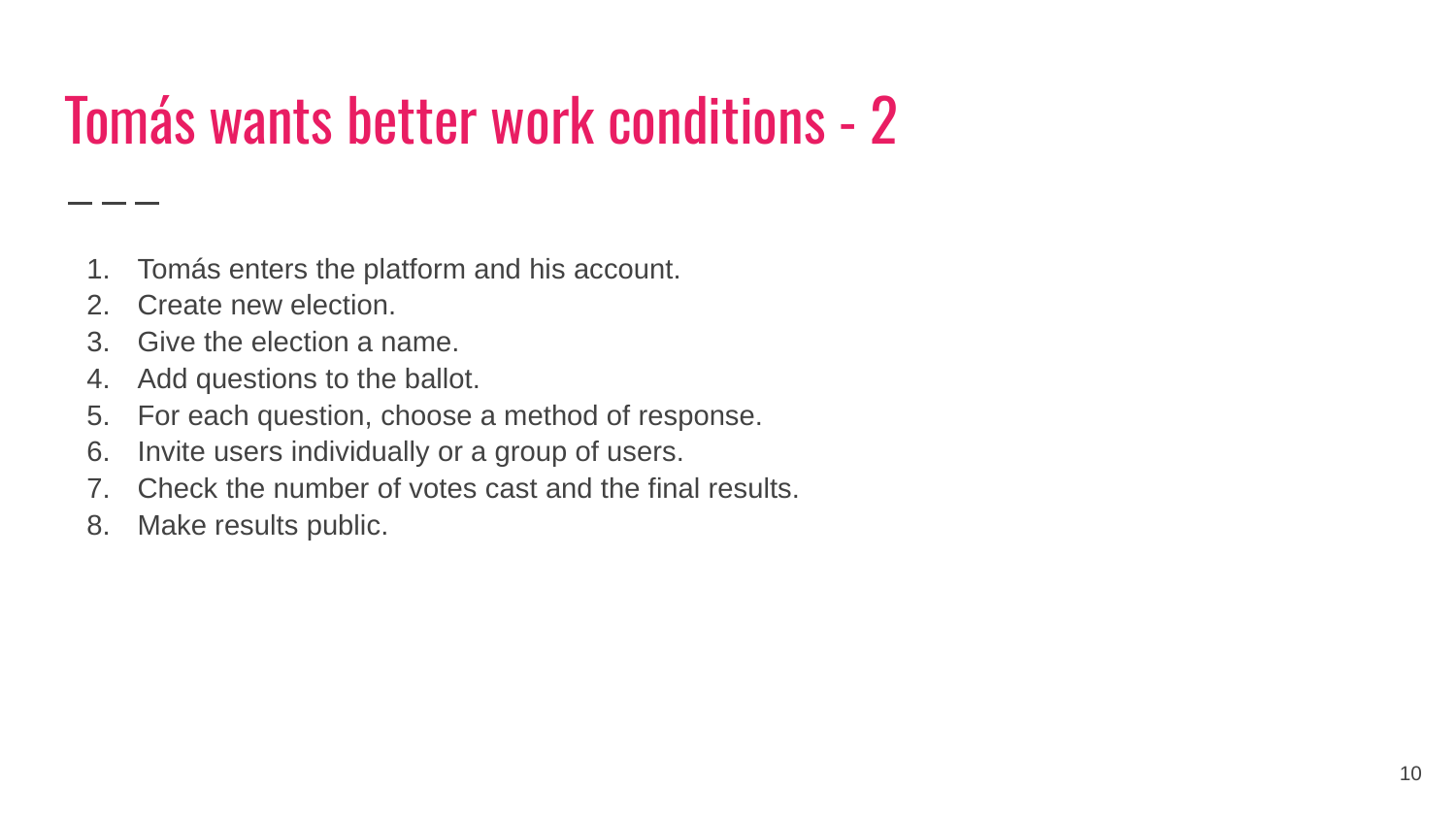

# Tomás wants better work conditions - 2
Tomás enters the platform and his account.
Create new election.
Give the election a name.
Add questions to the ballot.
For each question, choose a method of response.
Invite users individually or a group of users.
Check the number of votes cast and the final results.
Make results public.
10